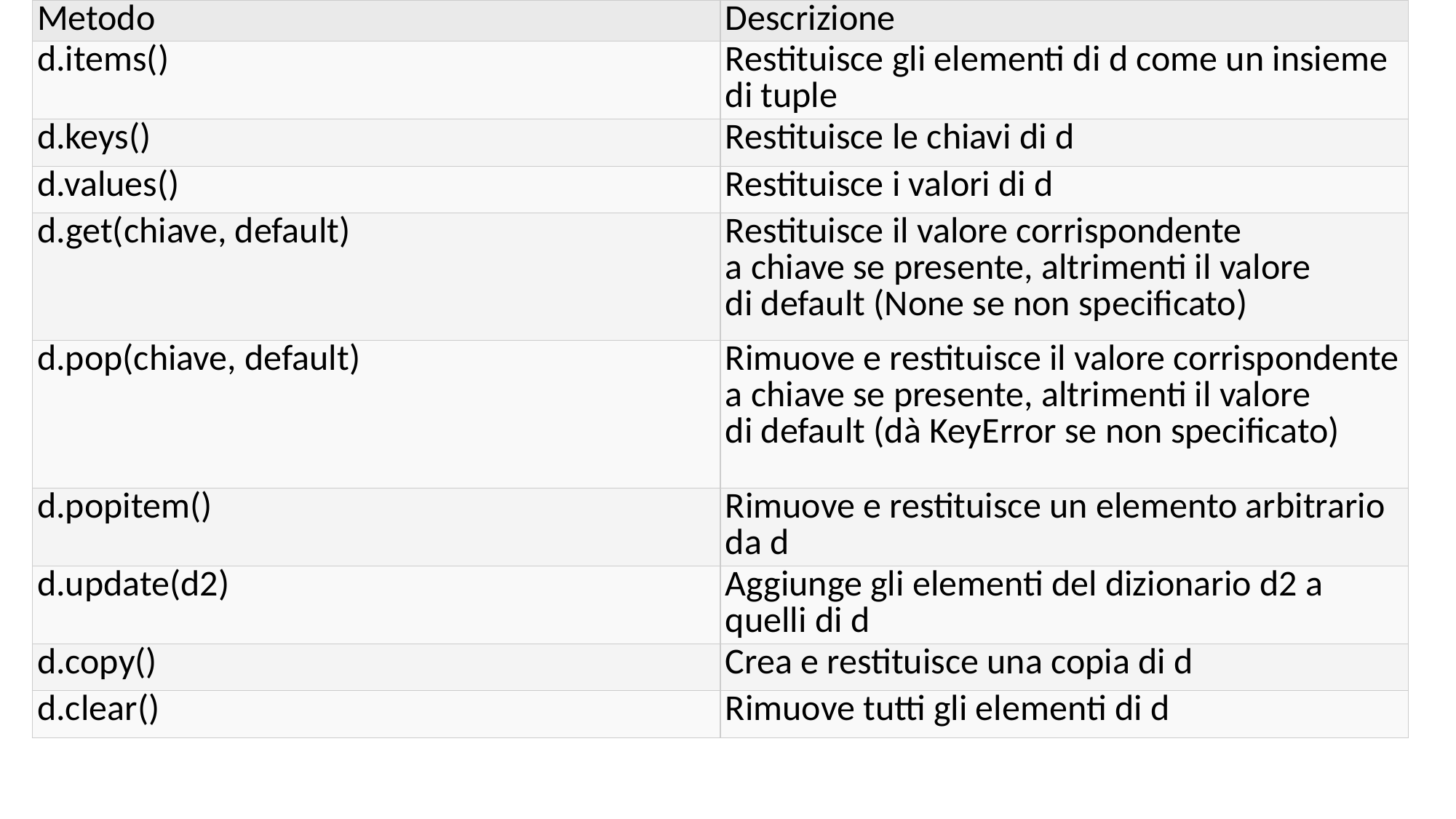

| Metodo | Descrizione |
| --- | --- |
| d.items() | Restituisce gli elementi di d come un insieme di tuple |
| d.keys() | Restituisce le chiavi di d |
| d.values() | Restituisce i valori di d |
| d.get(chiave, default) | Restituisce il valore corrispondente a chiave se presente, altrimenti il valore di default (None se non specificato) |
| d.pop(chiave, default) | Rimuove e restituisce il valore corrispondente a chiave se presente, altrimenti il valore di default (dà KeyError se non specificato) |
| d.popitem() | Rimuove e restituisce un elemento arbitrario da d |
| d.update(d2) | Aggiunge gli elementi del dizionario d2 a quelli di d |
| d.copy() | Crea e restituisce una copia di d |
| d.clear() | Rimuove tutti gli elementi di d |